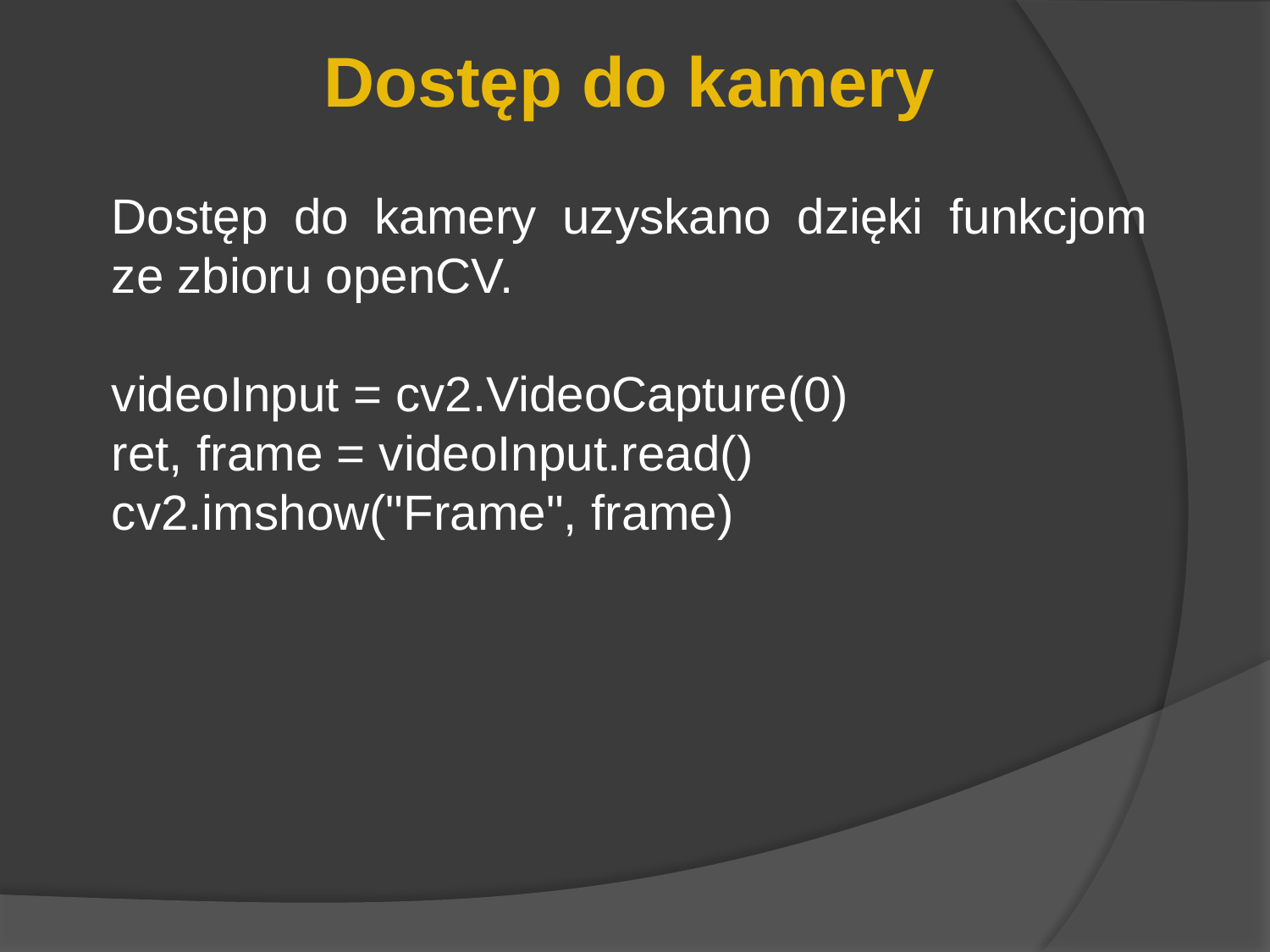

Dostęp do kamery
Dostęp do kamery uzyskano dzięki funkcjom ze zbioru openCV.

videoInput = cv2.VideoCapture(0)
ret, frame = videoInput.read()
cv2.imshow("Frame", frame)